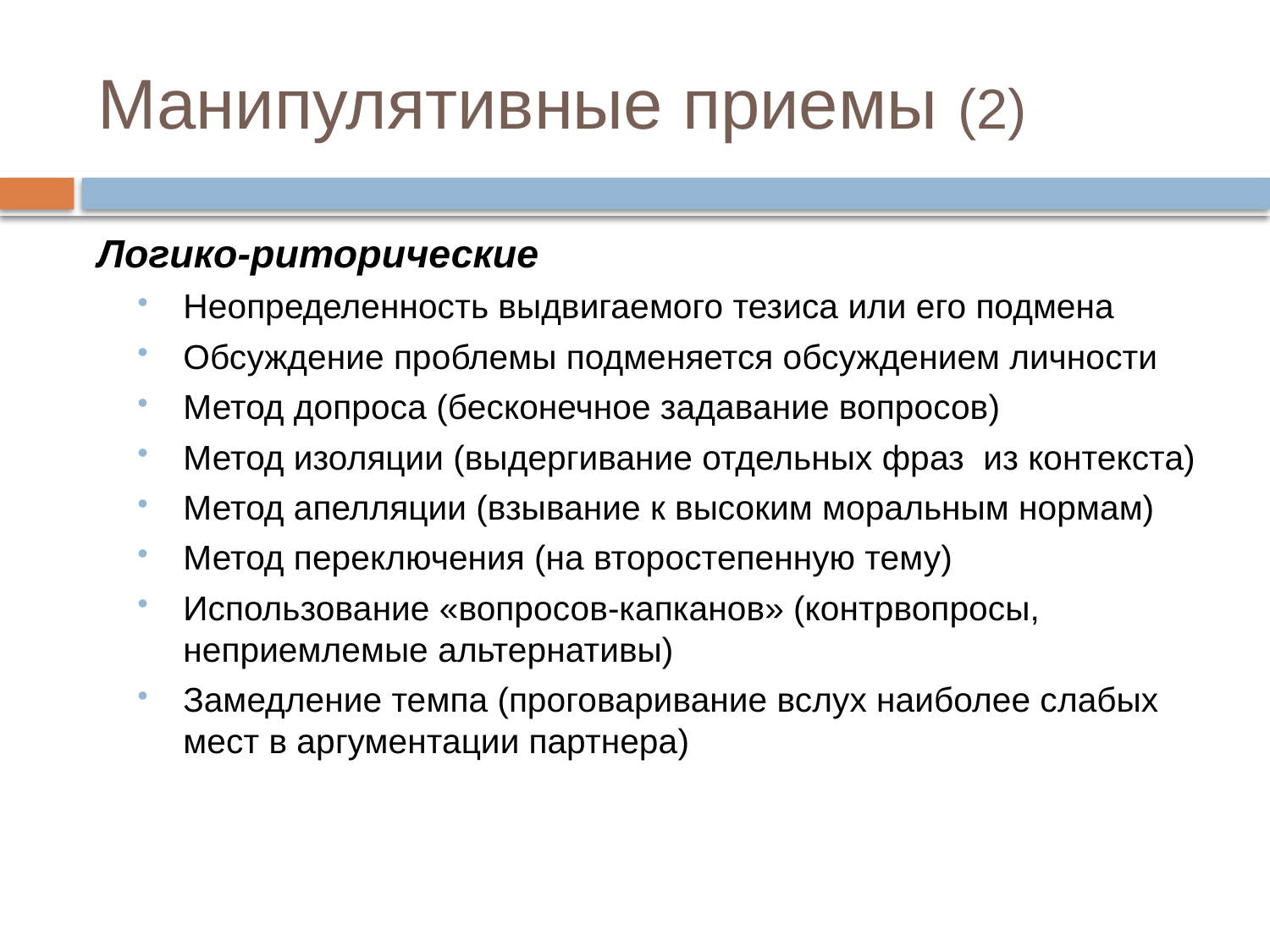

# Манипулятивные приемы (2)
Логико-риторические
Неопределенность выдвигаемого тезиса или его подмена
Обсуждение проблемы подменяется обсуждением личности
Метод допроса (бесконечное задавание вопросов)
Метод изоляции (выдергивание отдельных фраз  из контекста)
Метод апелляции (взывание к высоким моральным нормам)
Метод переключения (на второстепенную тему)
Использование «вопросов-капканов» (контрвопросы, неприемлемые альтернативы)
Замедление темпа (проговаривание вслух наиболее слабых мест в аргументации партнера)